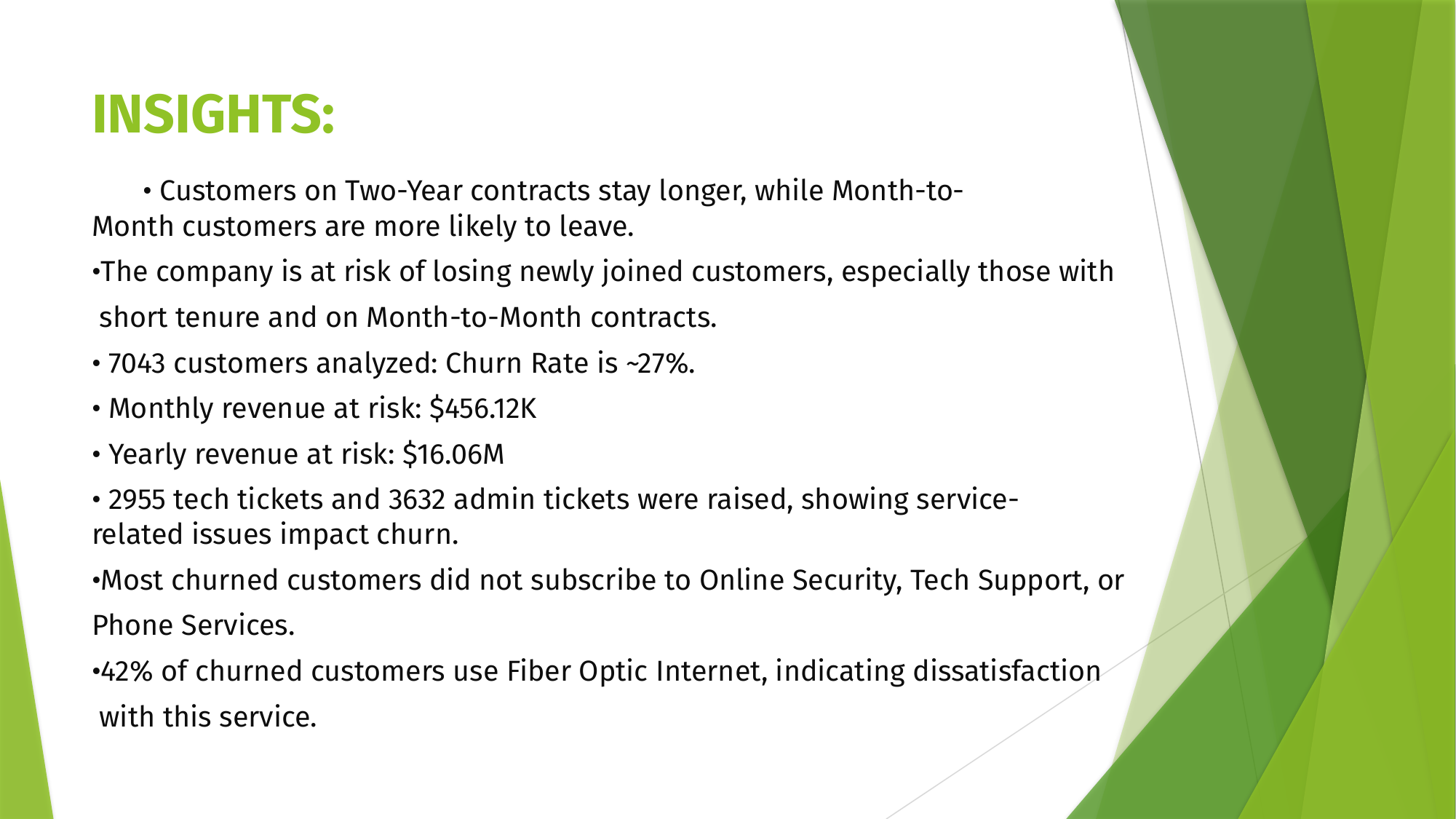

# INSIGHTS:
      • Customers on Two-Year contracts stay longer, while Month-to-Month customers are more likely to leave.
•The company is at risk of losing newly joined customers, especially those with
 short tenure and on Month-to-Month contracts.
• 7043 customers analyzed: Churn Rate is ~27%.
• Monthly revenue at risk: $456.12K
• Yearly revenue at risk: $16.06M
• 2955 tech tickets and 3632 admin tickets were raised, showing service-related issues impact churn.
•Most churned customers did not subscribe to Online Security, Tech Support, or
Phone Services.
•42% of churned customers use Fiber Optic Internet, indicating dissatisfaction
 with this service.